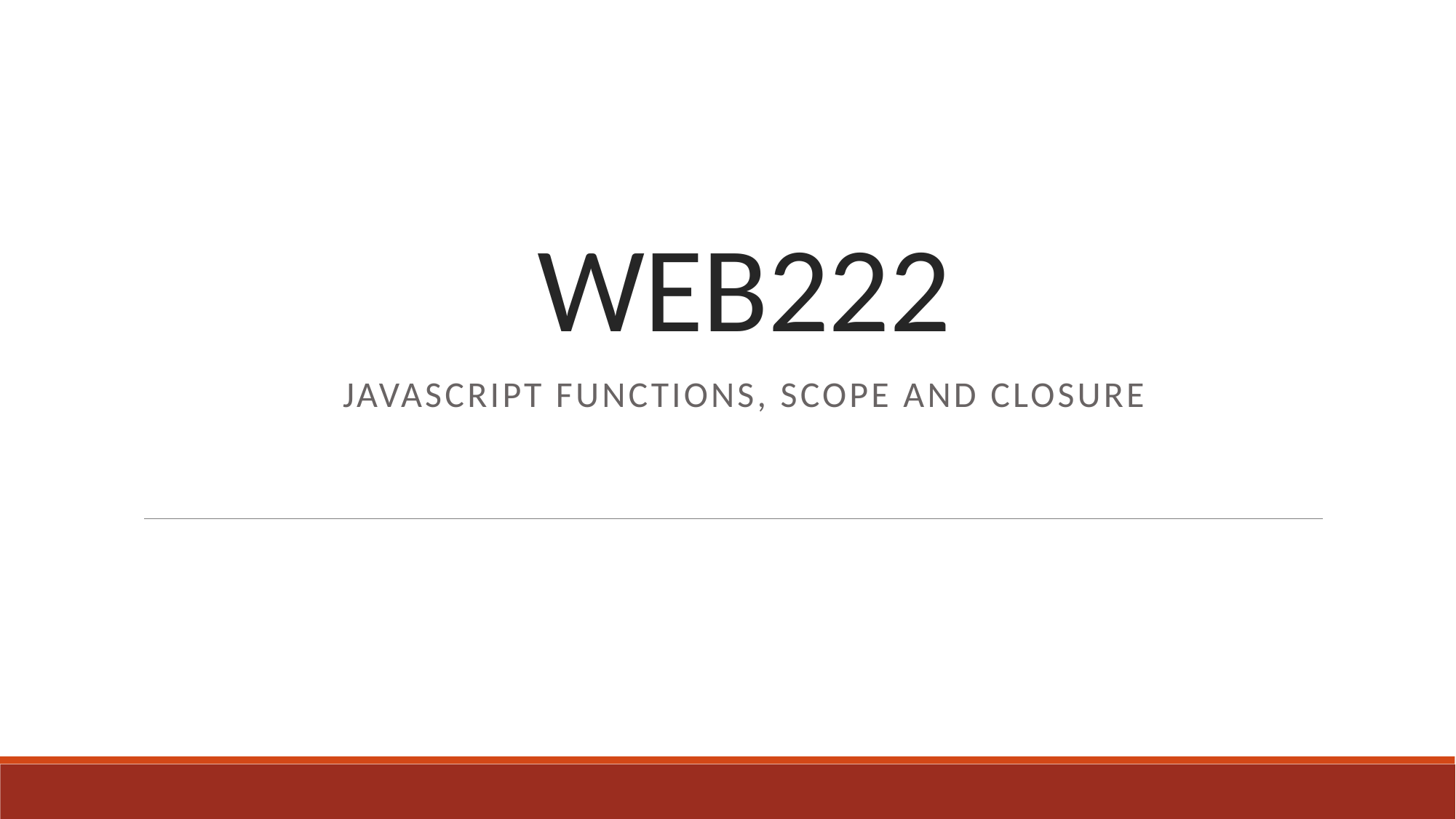

# WEB222
JavaScript Functions, Scope and Closure